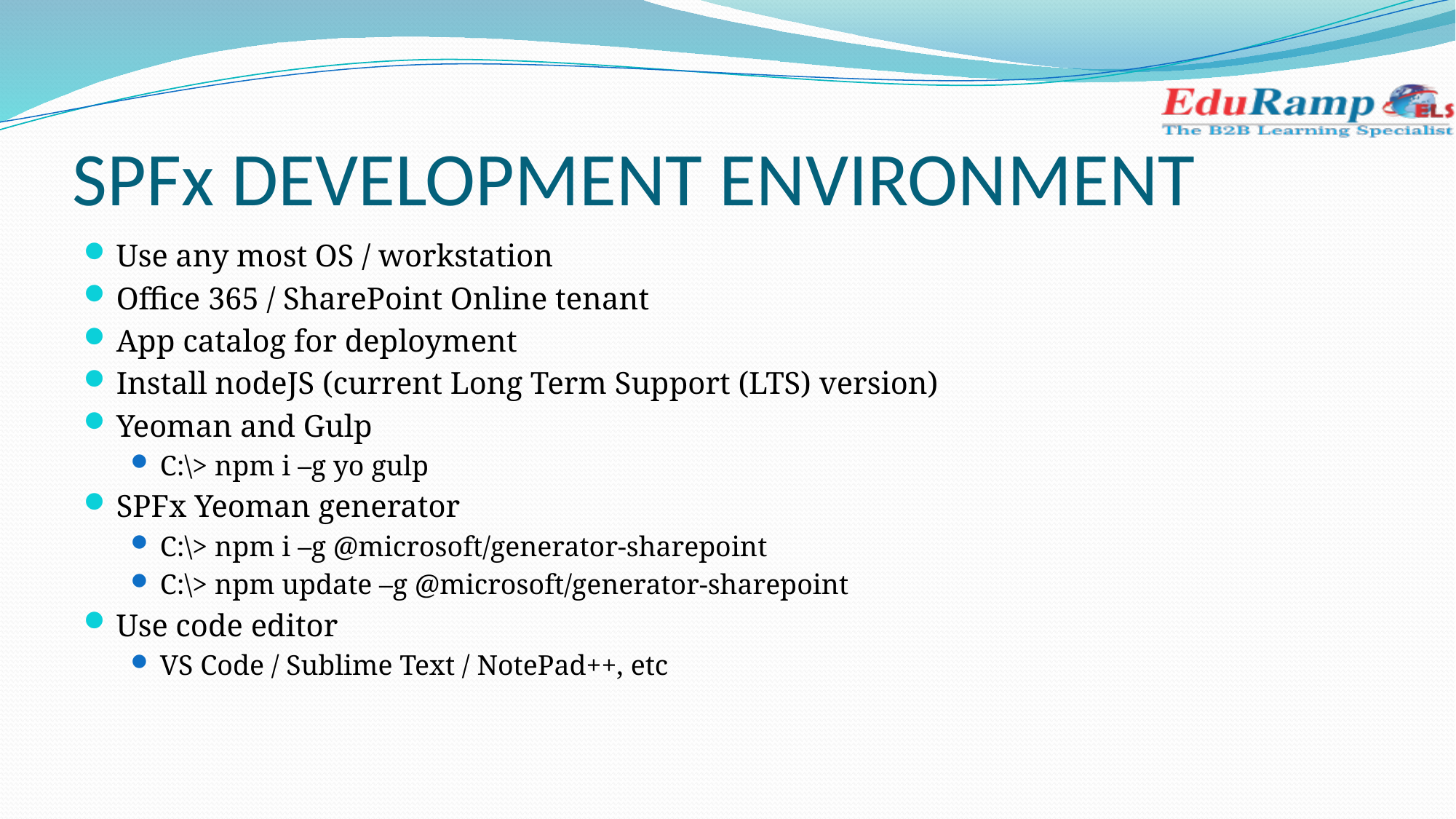

# SPFx DEVELOPMENT ENVIRONMENT
Use any most OS / workstation
Office 365 / SharePoint Online tenant
App catalog for deployment
Install nodeJS (current Long Term Support (LTS) version)
Yeoman and Gulp
C:\> npm i –g yo gulp
SPFx Yeoman generator
C:\> npm i –g @microsoft/generator-sharepoint
C:\> npm update –g @microsoft/generator-sharepoint
Use code editor
VS Code / Sublime Text / NotePad++, etc